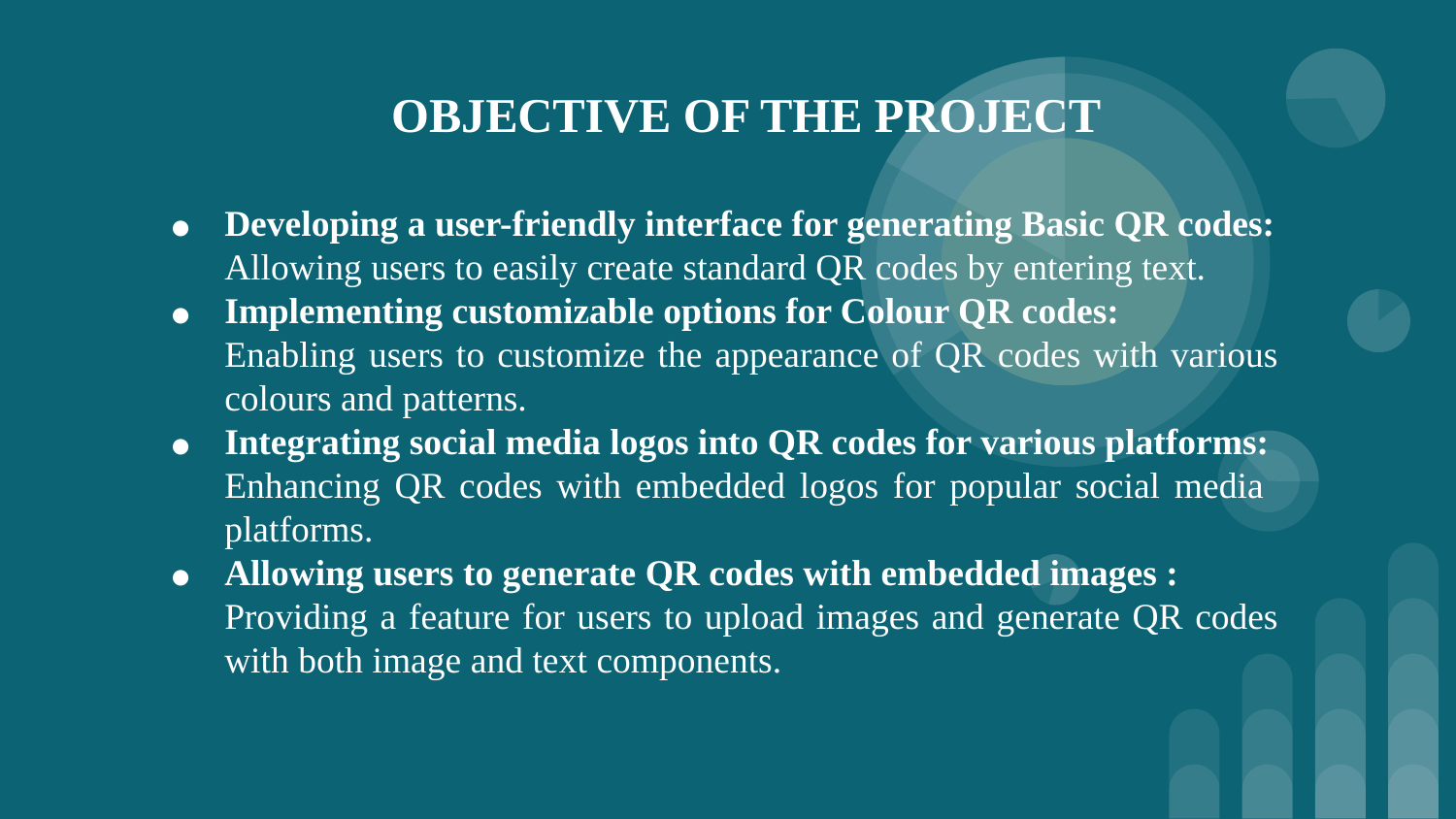

# OBJECTIVE OF THE PROJECT
Developing a user-friendly interface for generating Basic QR codes:
Allowing users to easily create standard QR codes by entering text.
Implementing customizable options for Colour QR codes:
Enabling users to customize the appearance of QR codes with various colours and patterns.
Integrating social media logos into QR codes for various platforms:
Enhancing QR codes with embedded logos for popular social media  platforms.
Allowing users to generate QR codes with embedded images :
Providing a feature for users to upload images and generate QR codes with both image and text components.